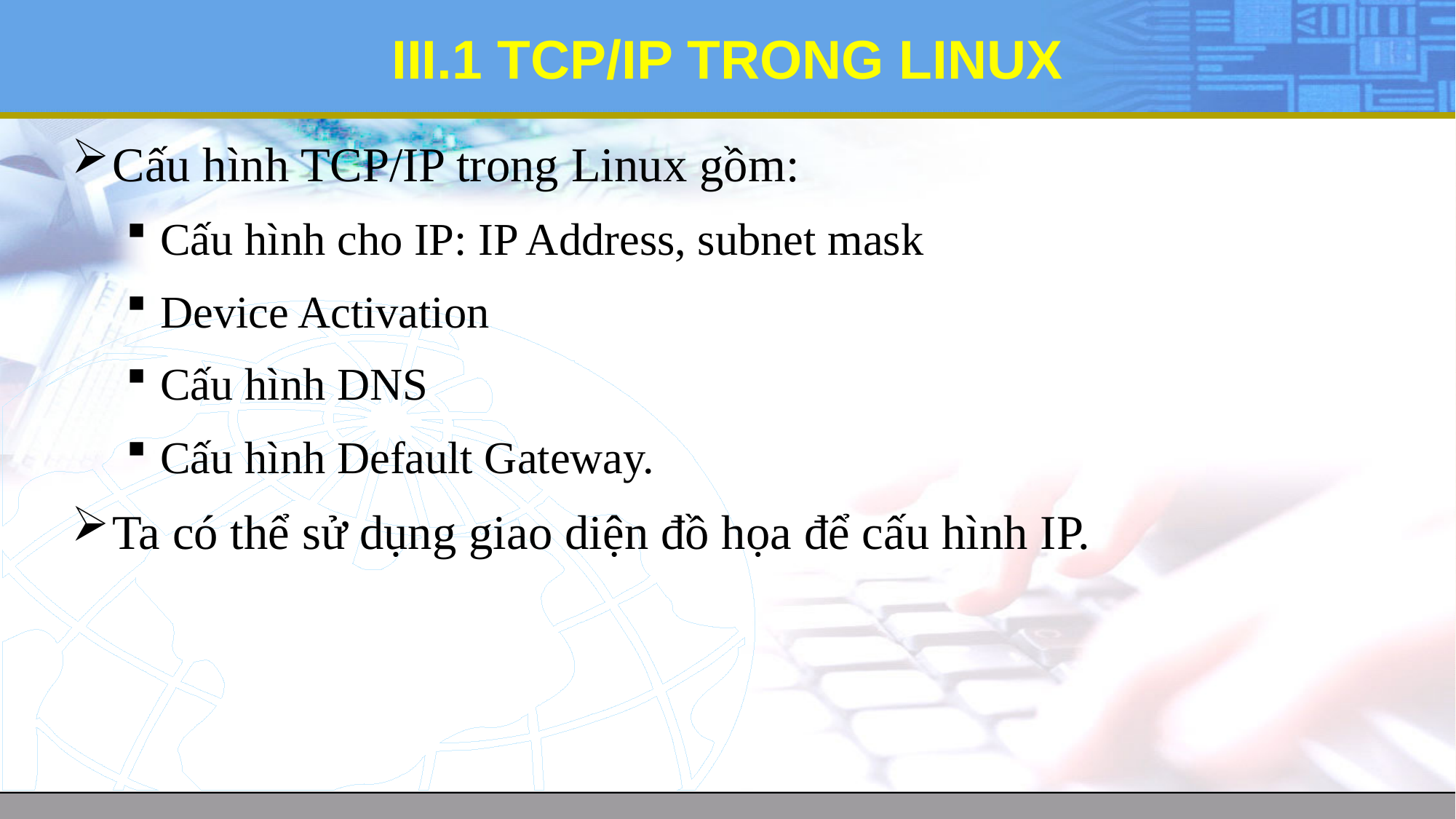

# III.1 TCP/IP TRONG LINUX
Cấu hình TCP/IP trong Linux gồm:
Cấu hình cho IP: IP Address, subnet mask
Device Activation
Cấu hình DNS
Cấu hình Default Gateway.
Ta có thể sử dụng giao diện đồ họa để cấu hình IP.